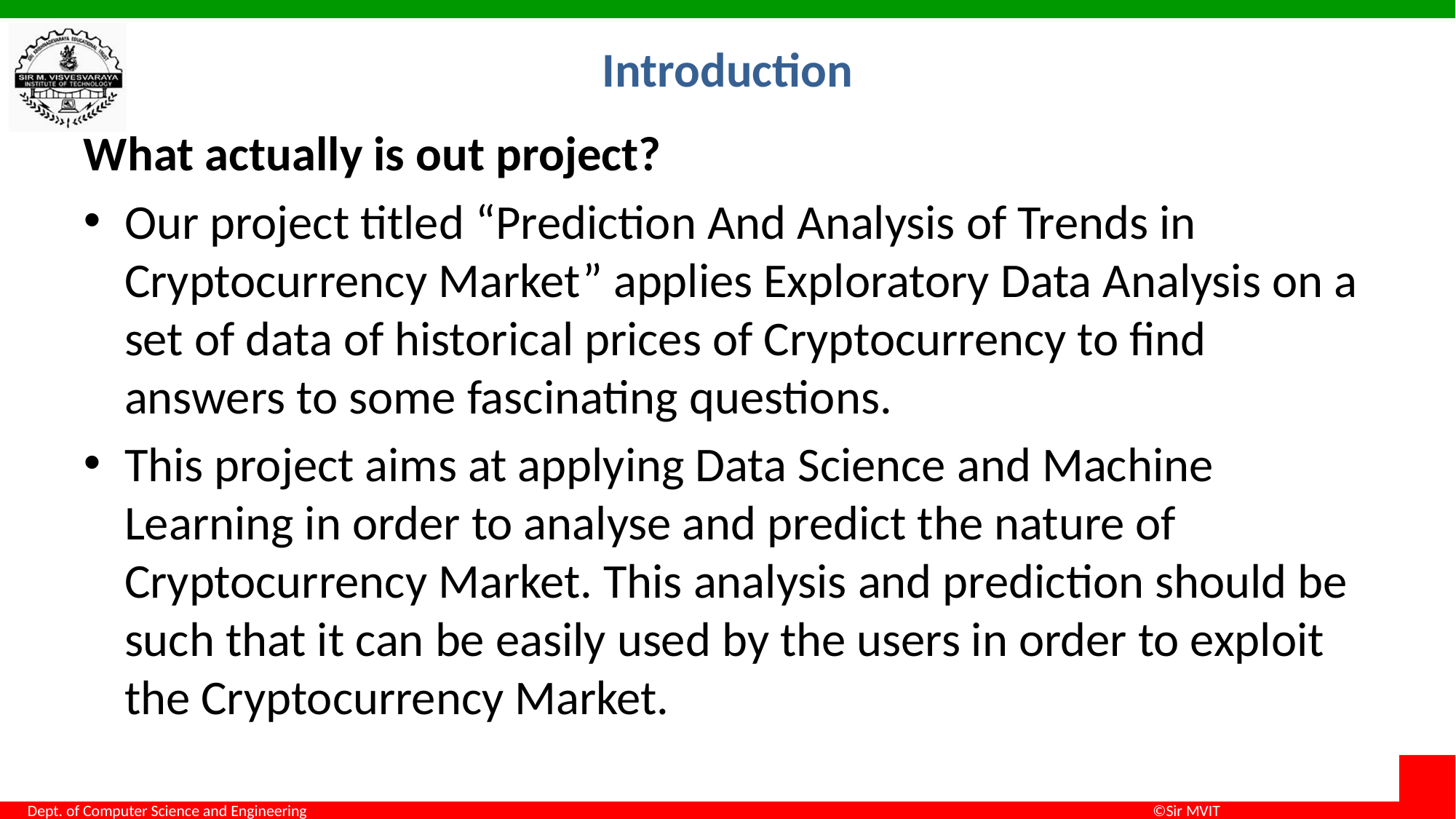

# Introduction
What actually is out project?
Our project titled “Prediction And Analysis of Trends in Cryptocurrency Market” applies Exploratory Data Analysis on a set of data of historical prices of Cryptocurrency to find answers to some fascinating questions.
This project aims at applying Data Science and Machine Learning in order to analyse and predict the nature of Cryptocurrency Market. This analysis and prediction should be such that it can be easily used by the users in order to exploit the Cryptocurrency Market.